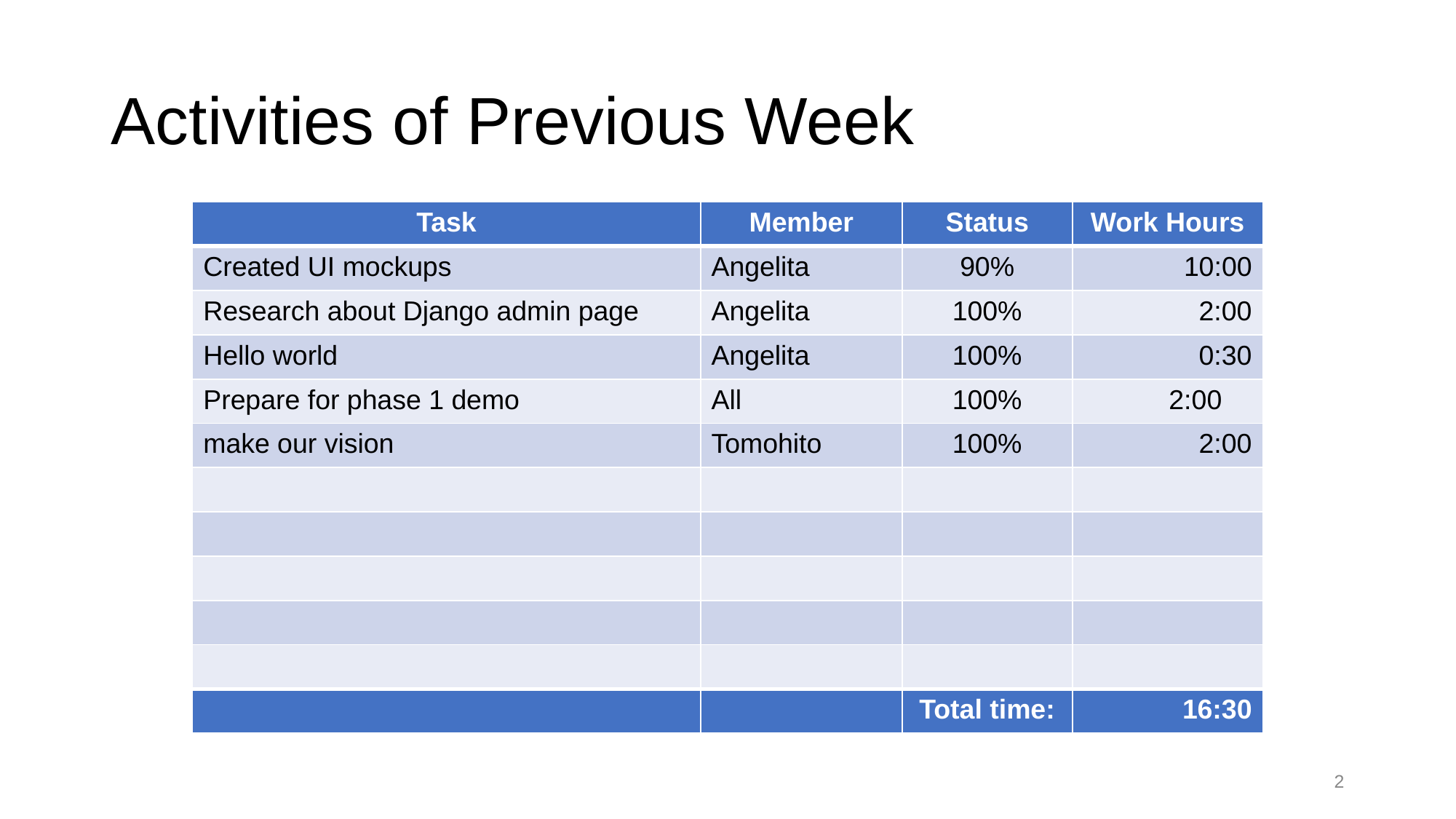

# Activities of Previous Week
| Task | Member | Status | Work Hours |
| --- | --- | --- | --- |
| Created UI mockups | Angelita | 90% | 10:00 |
| Research about Django admin page | Angelita | 100% | 2:00 |
| Hello world | Angelita | 100% | 0:30 |
| Prepare for phase 1 demo | All | 100% | 2:00 |
| make our vision | Tomohito | 100% | 2:00 |
|  |  |  |  |
|  |  |  |  |
|  |  |  |  |
|  |  |  |  |
|  |  |  |  |
|  |  | Total time: | 16:30 |
2